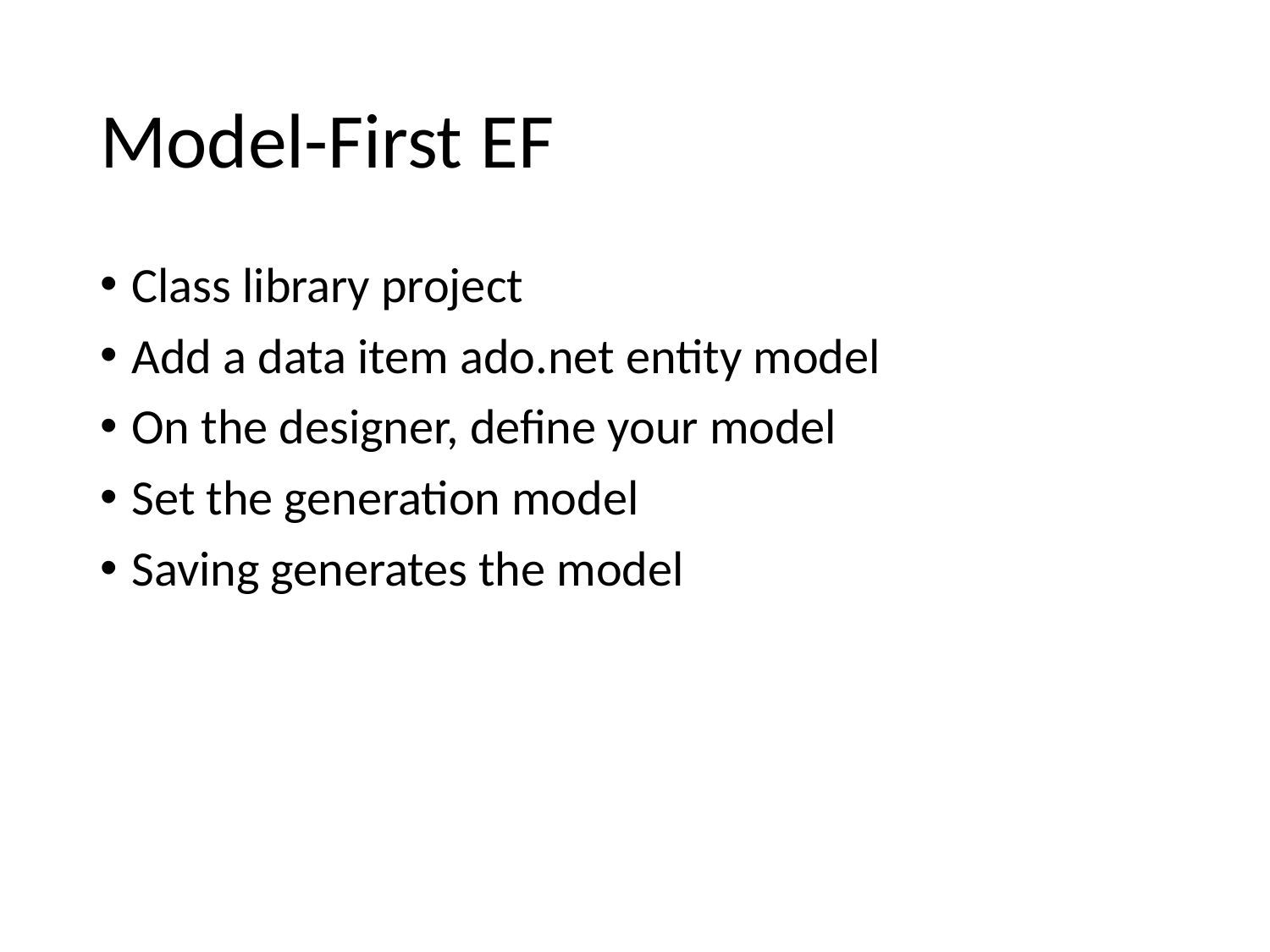

# Model-First EF
Class library project
Add a data item ado.net entity model
On the designer, define your model
Set the generation model
Saving generates the model